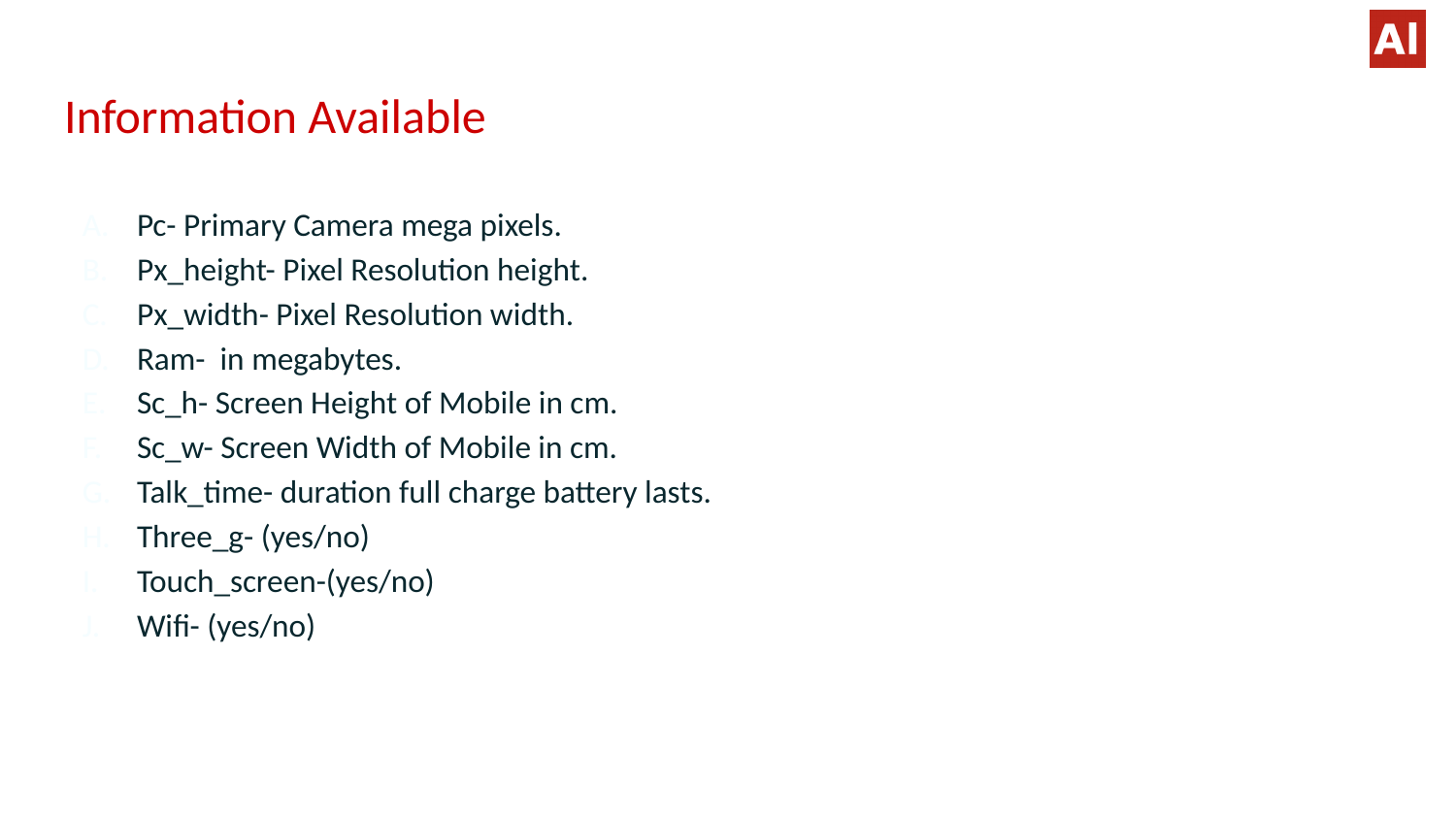

# Information Available
Pc- Primary Camera mega pixels.
Px_height- Pixel Resolution height.
Px_width- Pixel Resolution width.
Ram-  in megabytes.
Sc_h- Screen Height of Mobile in cm.
Sc_w- Screen Width of Mobile in cm.
Talk_time- duration full charge battery lasts.
Three_g- (yes/no)
Touch_screen-(yes/no)
Wifi- (yes/no)